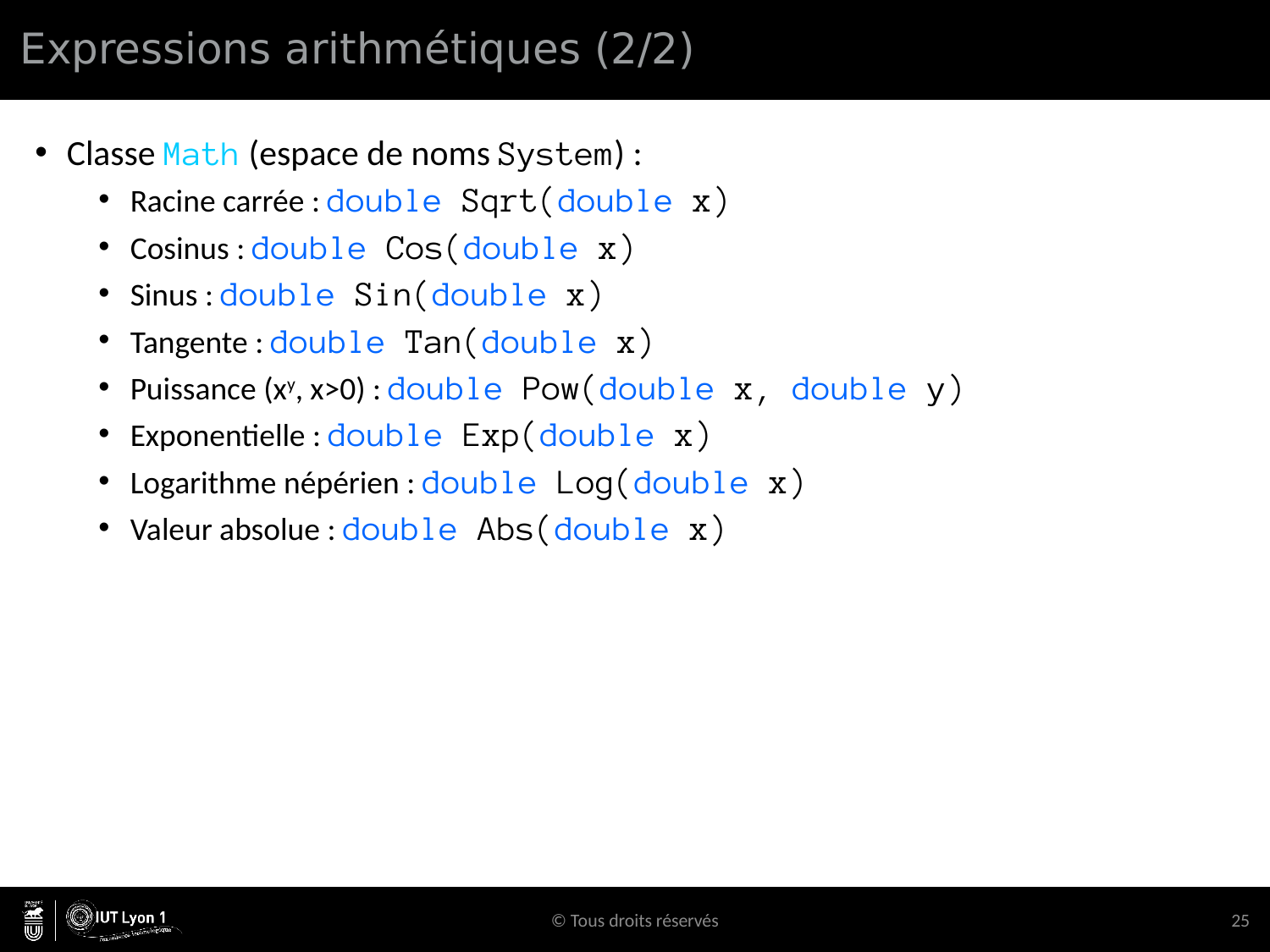

# Expressions arithmétiques (2/2)
Classe Math (espace de noms System) :
Racine carrée : double Sqrt(double x)
Cosinus : double Cos(double x)
Sinus : double Sin(double x)
Tangente : double Tan(double x)
Puissance (xy, x>0) : double Pow(double x, double y)
Exponentielle : double Exp(double x)
Logarithme népérien : double Log(double x)
Valeur absolue : double Abs(double x)

© Tous droits réservés
25